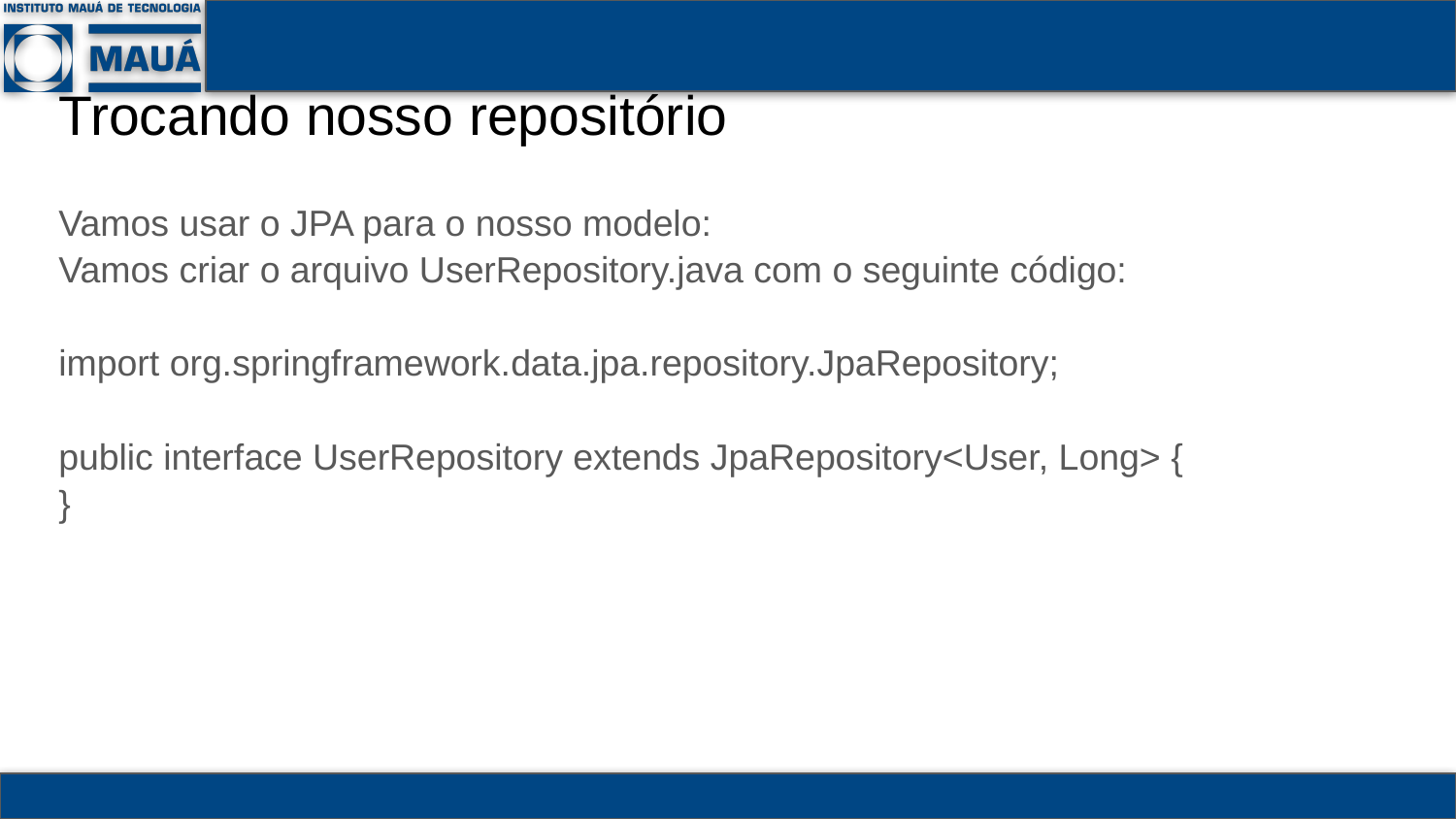

# Trocando nosso repositório
Vamos usar o JPA para o nosso modelo:
Vamos criar o arquivo UserRepository.java com o seguinte código:

import org.springframework.data.jpa.repository.JpaRepository;

public interface UserRepository extends JpaRepository<User, Long> {
}